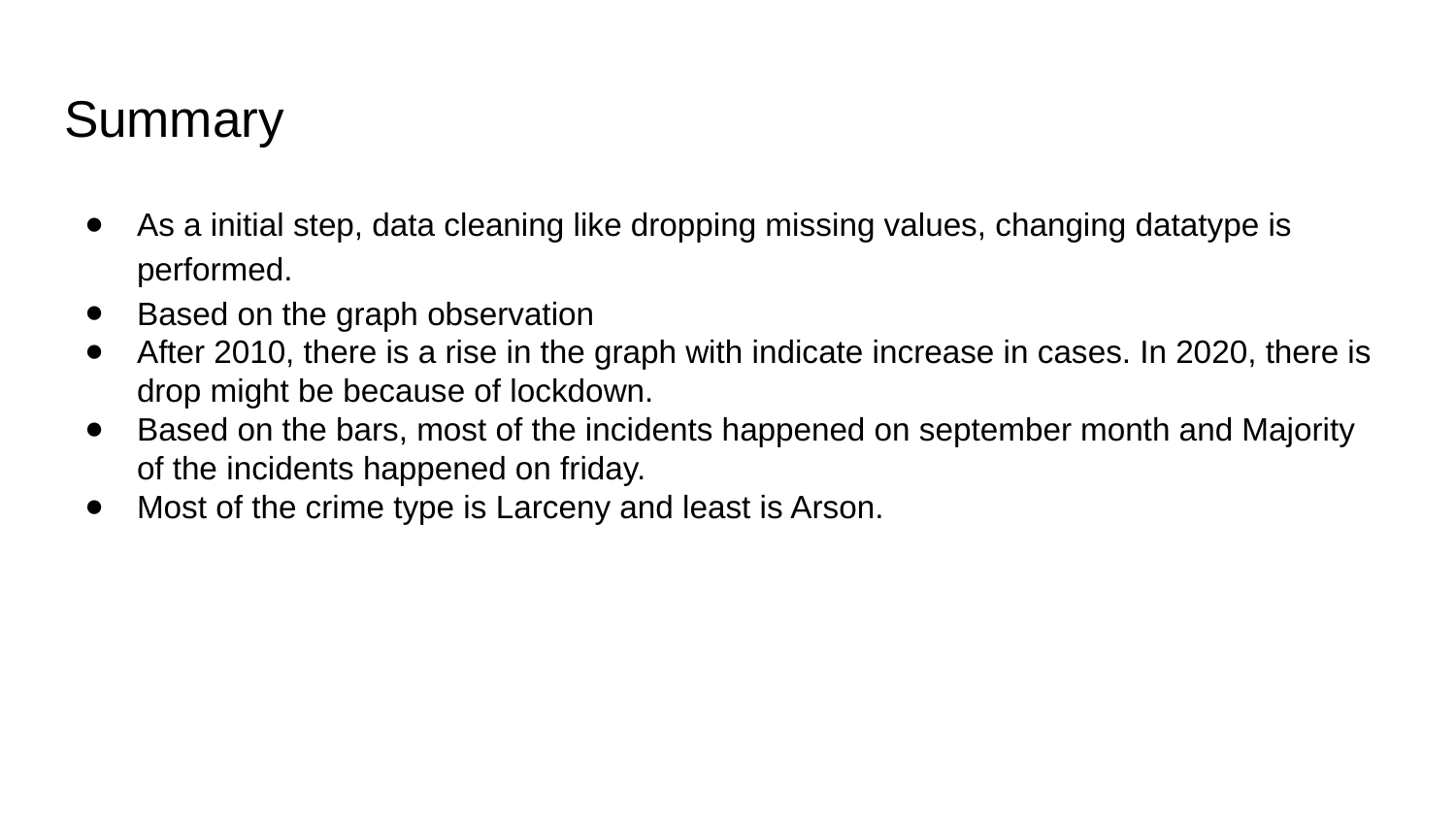

# Summary
As a initial step, data cleaning like dropping missing values, changing datatype is performed.
Based on the graph observation
After 2010, there is a rise in the graph with indicate increase in cases. In 2020, there is drop might be because of lockdown.
Based on the bars, most of the incidents happened on september month and Majority of the incidents happened on friday.
Most of the crime type is Larceny and least is Arson.